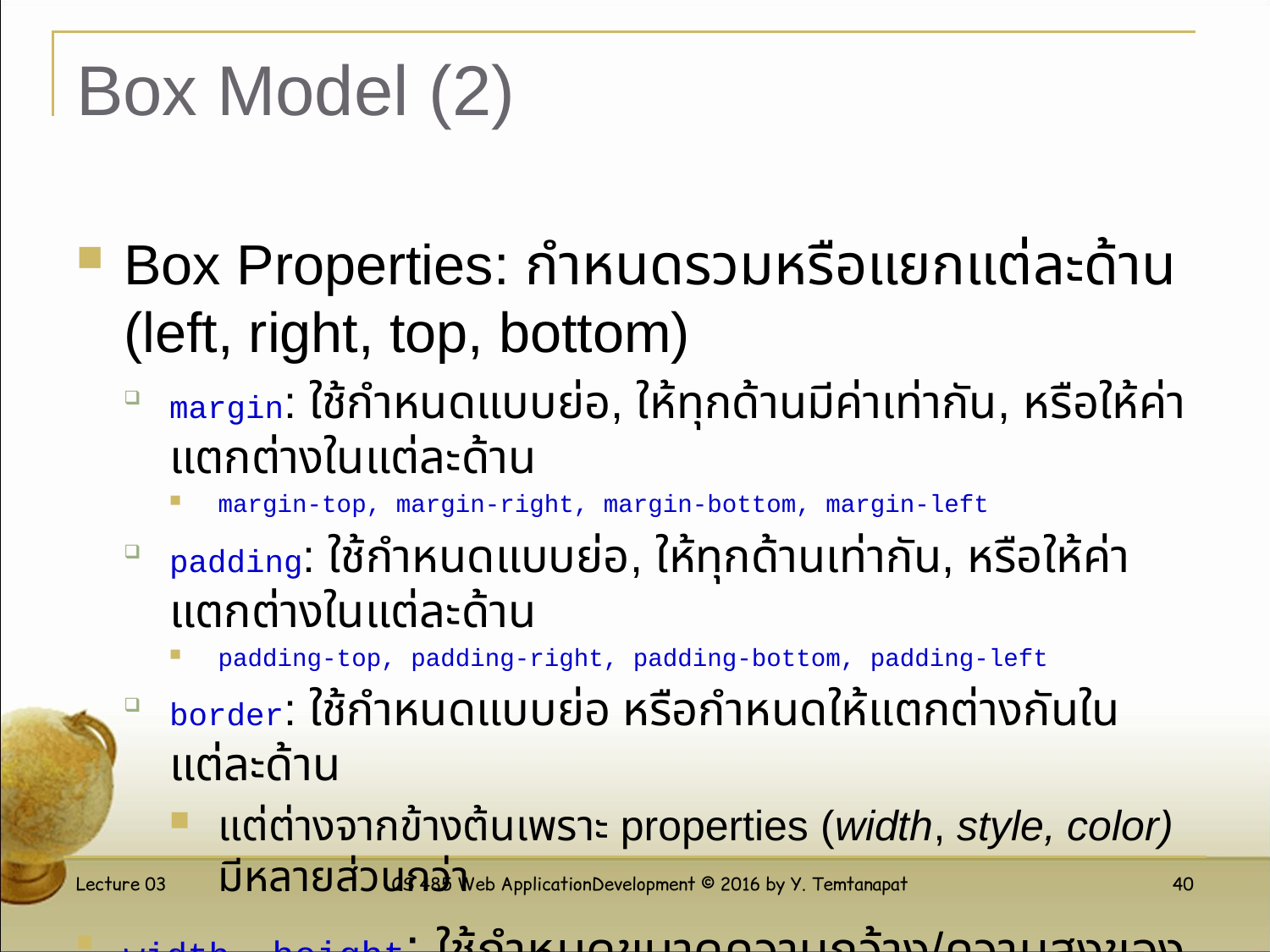

# Box Model (2)
Box Properties: กำหนดรวมหรือแยกแต่ละด้าน (left, right, top, bottom)
margin: ใช้กำหนดแบบย่อ, ให้ทุกด้านมีค่าเท่ากัน, หรือให้ค่าแตกต่างในแต่ละด้าน
margin-top, margin-right, margin-bottom, margin-left
padding: ใช้กำหนดแบบย่อ, ให้ทุกด้านเท่ากัน, หรือให้ค่าแตกต่างในแต่ละด้าน
padding-top, padding-right, padding-bottom, padding-left
border: ใช้กำหนดแบบย่อ หรือกำหนดให้แตกต่างกันในแต่ละด้าน
แต่ต่างจากข้างต้นเพราะ properties (width, style, color) มีหลายส่วนกว่า
width, height: ใช้กำหนดขนาดความกว้าง/ความสูงของ element
ค่าที่กำหนดให้เป็นชนิดตัวเลข (length)
Lecture 03
CS 485 Web ApplicationDevelopment © 2016 by Y. Temtanapat
 40